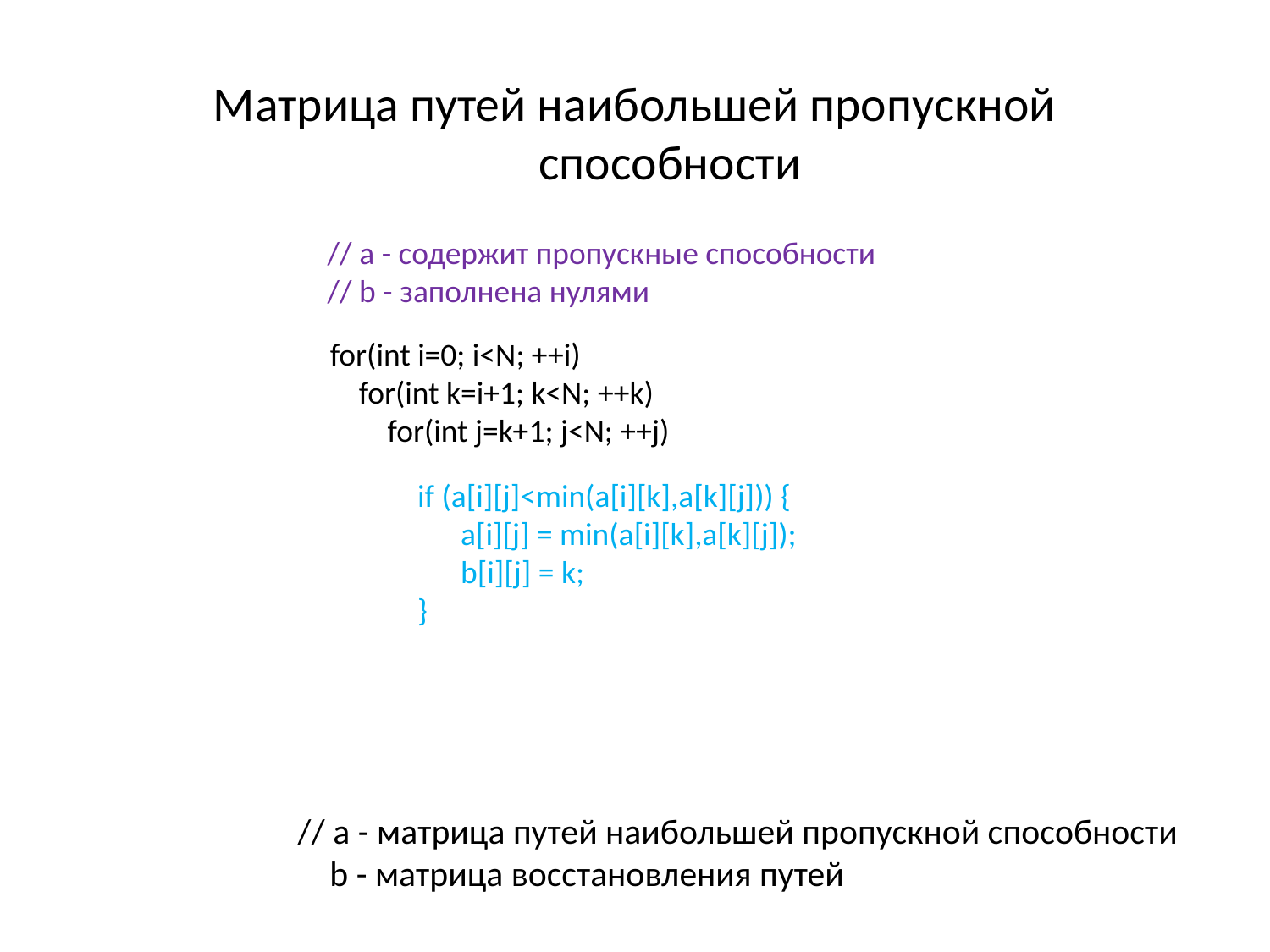

Матрица путей наибольшей пропускной способности
// a - содержит пропускные способности
// b - заполнена нулями
for(int i=0; i<N; ++i)
    for(int k=i+1; k<N; ++k)
        for(int j=k+1; j<N; ++j)

if (a[i][j]<min(a[i][k],a[k][j])) {
      a[i][j] = min(a[i][k],a[k][j]);
      b[i][j] = k;
}
// a - матрица путей наибольшей пропускной способности
    b - матрица восстановления путей